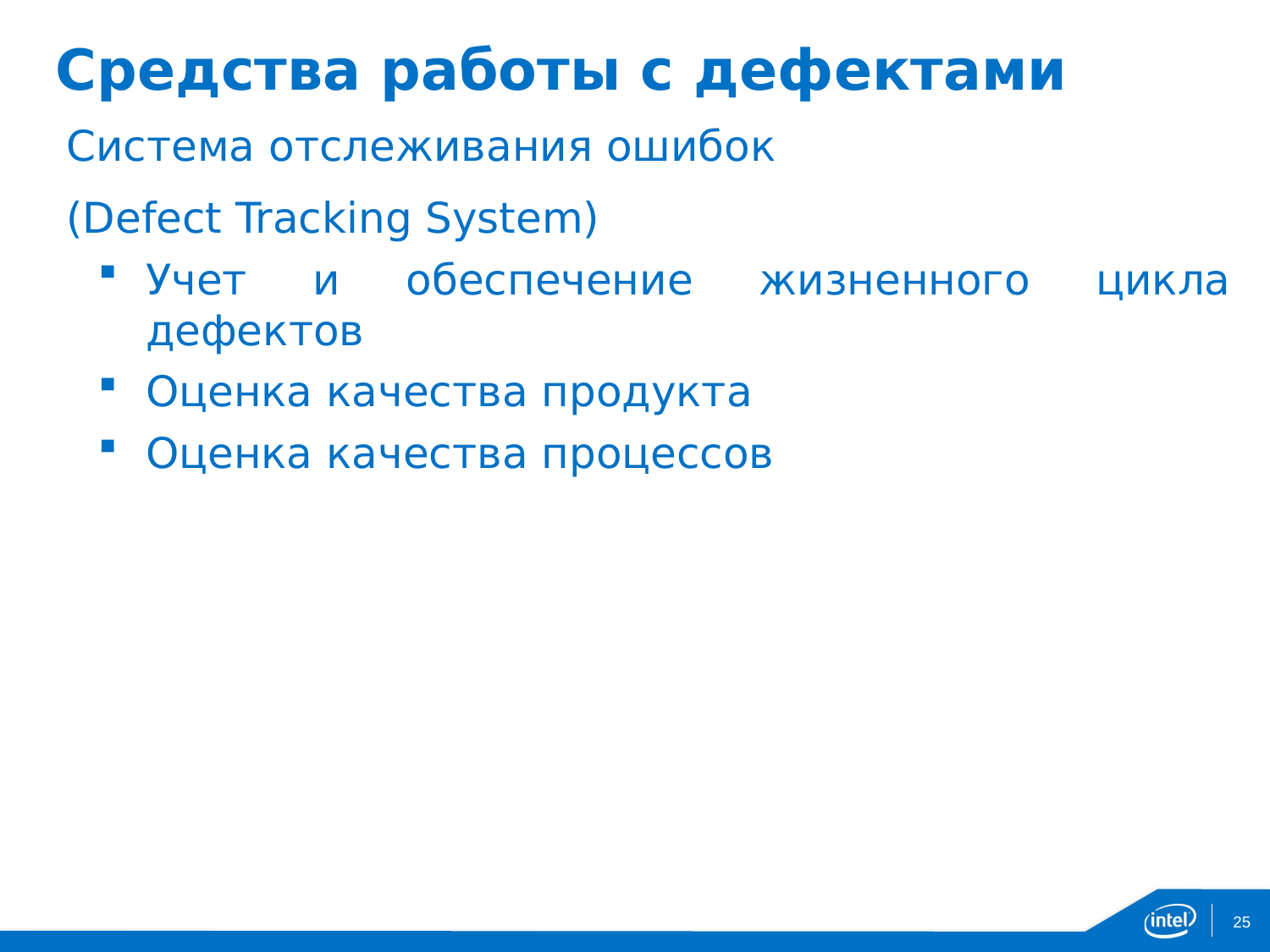

# Средства работы с дефектами
Система отслеживания ошибок
(Defect Tracking System)
Учет и обеспечение жизненного цикла дефектов
Оценка качества продукта
Оценка качества процессов

25